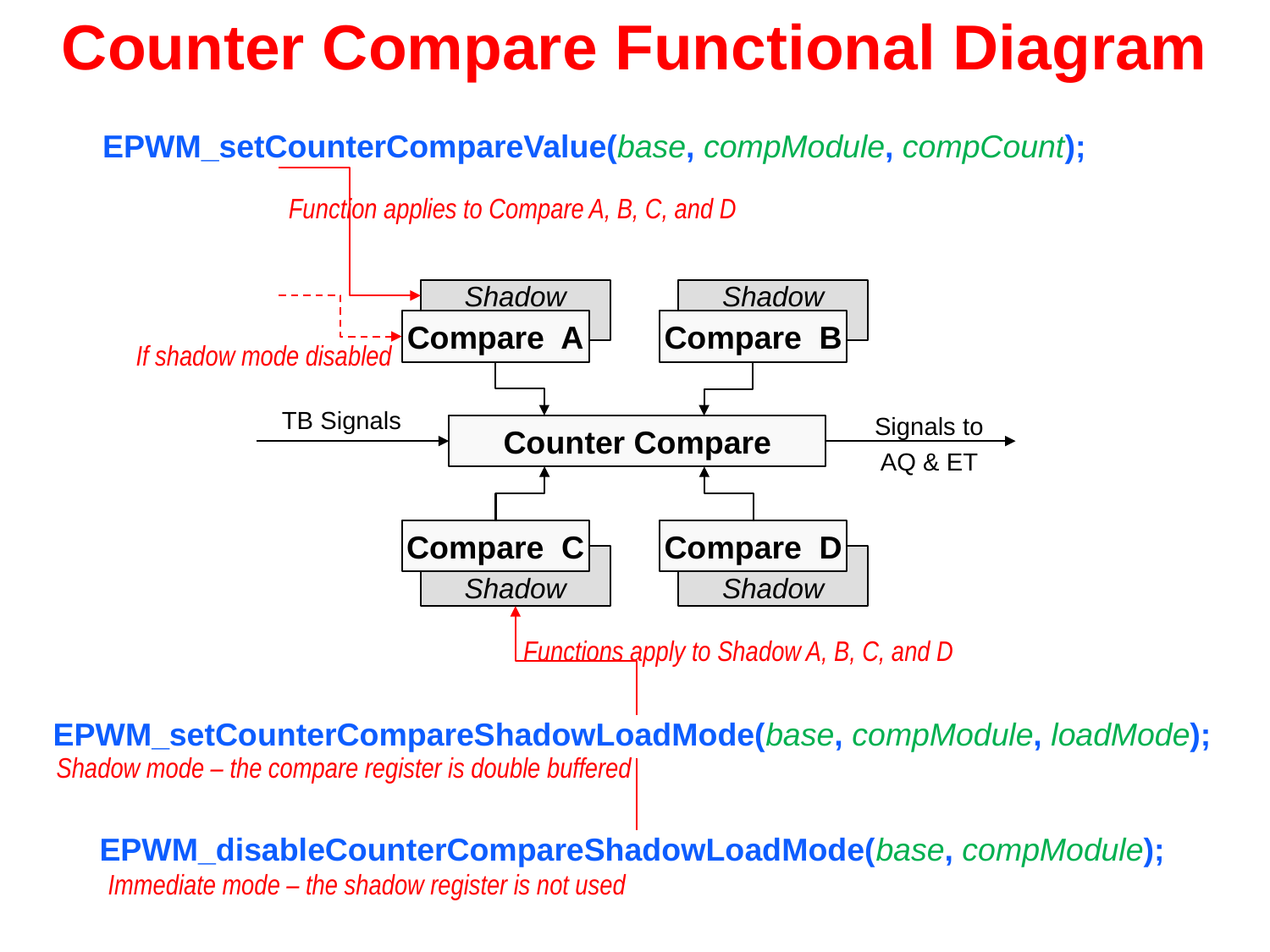

# Counter Compare Functional Diagram
EPWM_setCounterCompareValue(base, compModule, compCount);
Function applies to Compare A, B, C, and D
Shadow
Shadow

Compare  A
Compare  B

TB Signals
Signals to
AQ & ET
Counter Compare

Compare  C
Compare  D

Shadow
Shadow
If shadow mode disabled
Functions apply to Shadow A, B, C, and D
EPWM_setCounterCompareShadowLoadMode(base, compModule, loadMode);
Shadow mode – the compare register is double buffered
EPWM_disableCounterCompareShadowLoadMode(base, compModule);
Immediate mode – the shadow register is not used